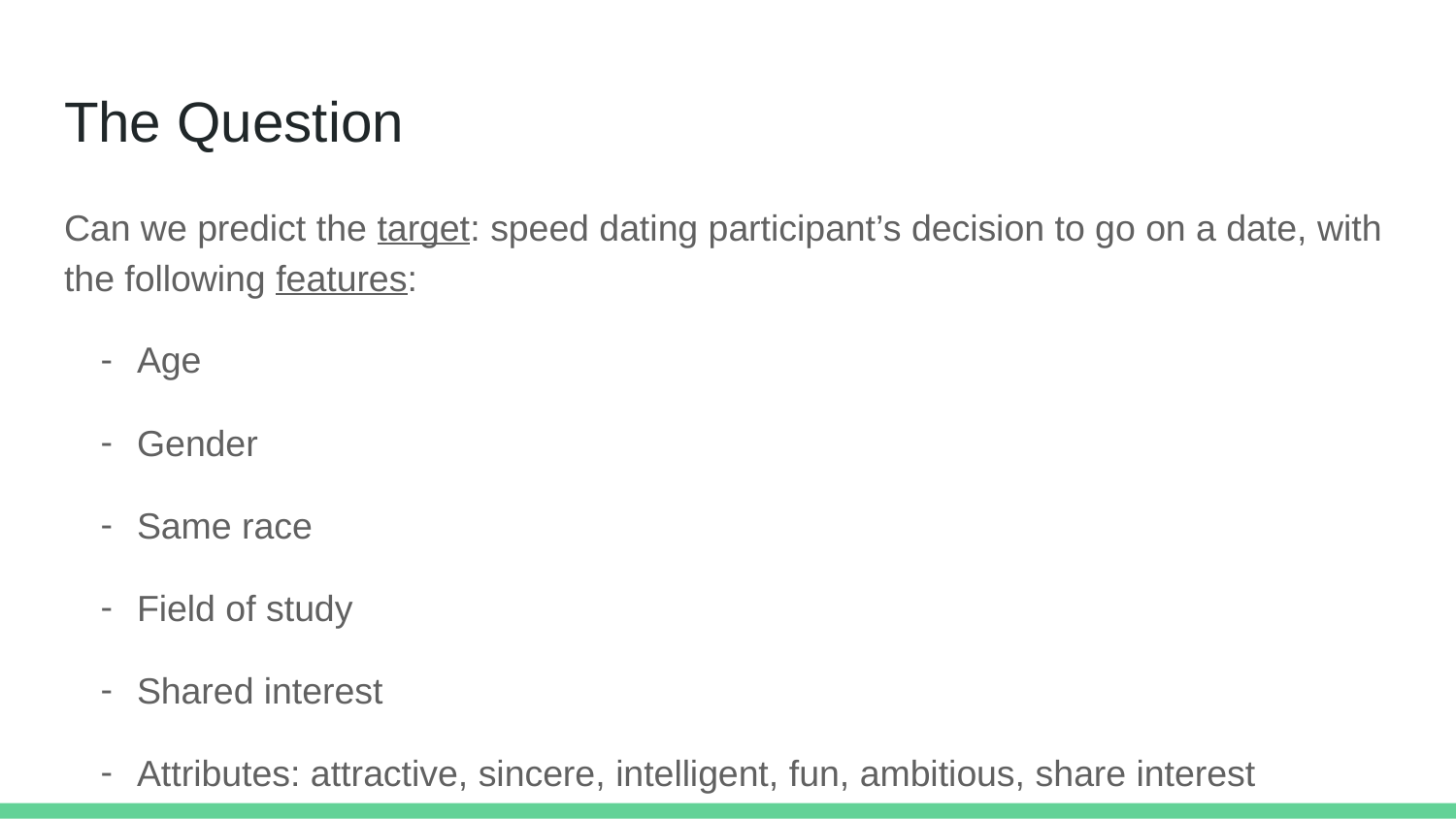

# The Question
Can we predict the target: speed dating participant’s decision to go on a date, with the following features:
Age
Gender
Same race
Field of study
Shared interest
Attributes: attractive, sincere, intelligent, fun, ambitious, share interest
Diff. (age, and attributes)